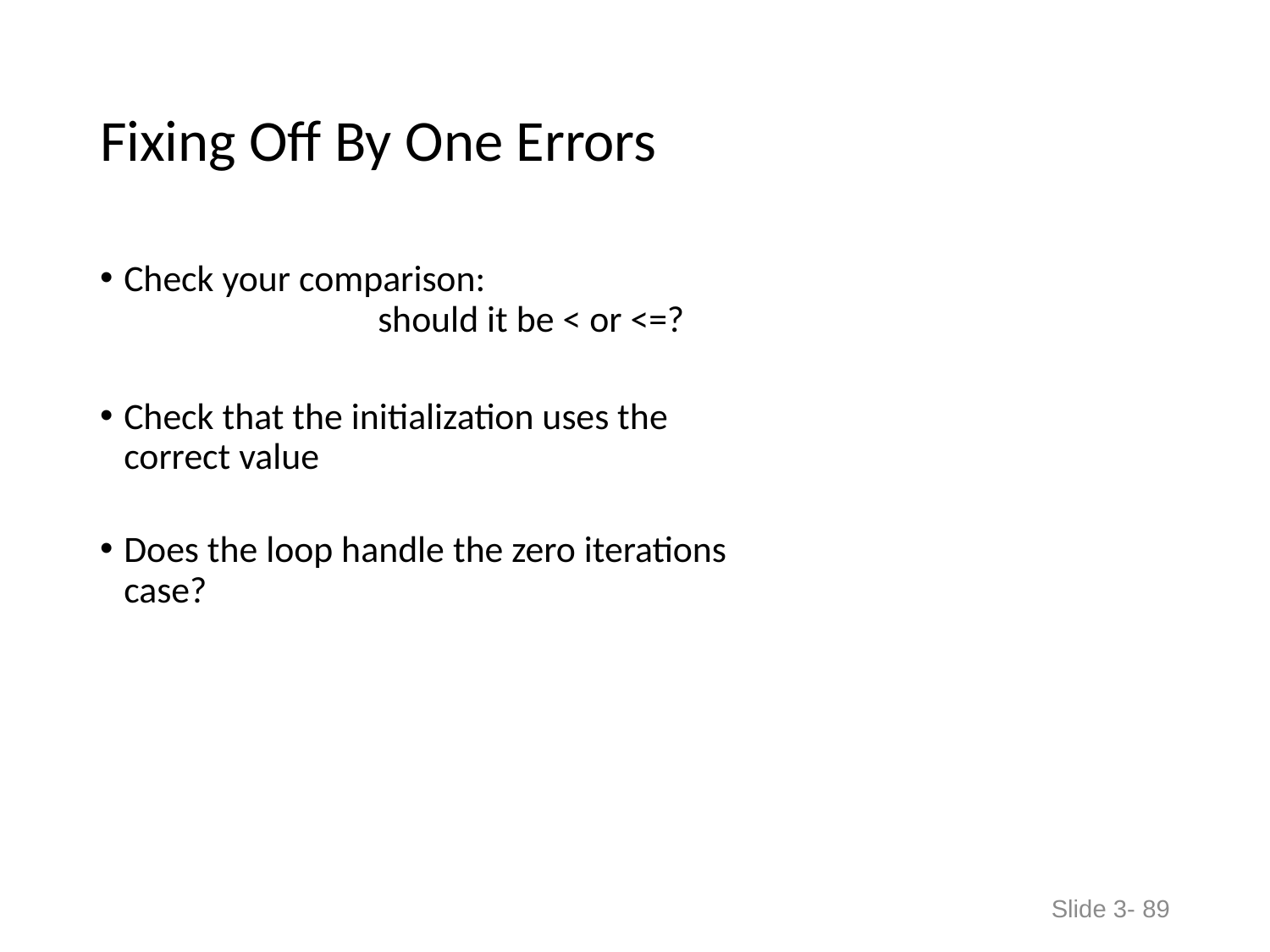

# Fixing Off By One Errors
Check your comparison:
 		should it be < or <=?
Check that the initialization uses the
correct value
Does the loop handle the zero iterations
case?

Slide 3- 89